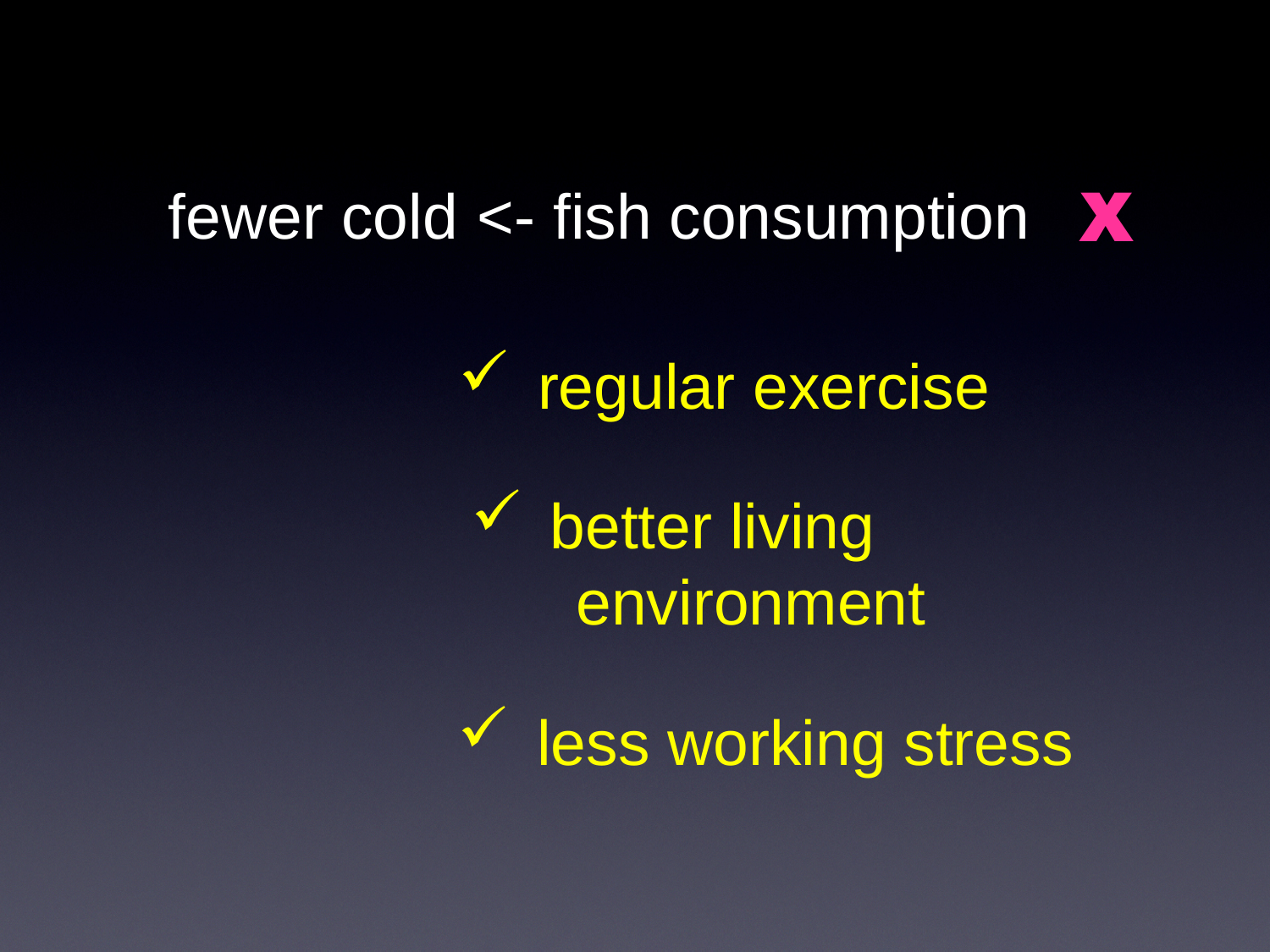

X
<- fish consumption
fewer cold
regular exercise
better living
      environment
less working stress